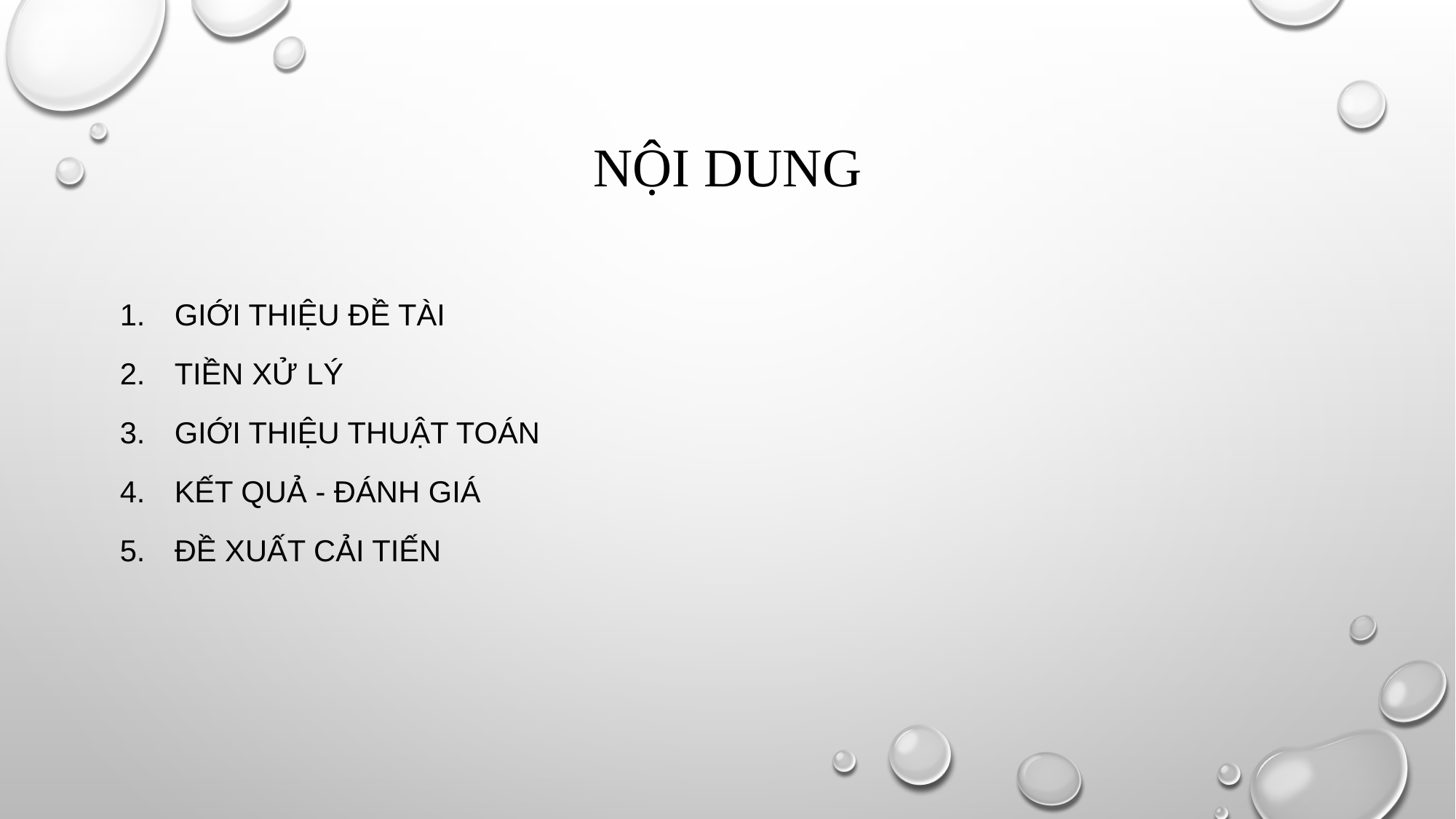

# Nội dung
giới thiệu đề tài
TIỀN XỬ LÝ
GIỚI THIỆU thuật toán
Kết quả - ĐÁNH GIÁ
Đề Xuất cải tiến